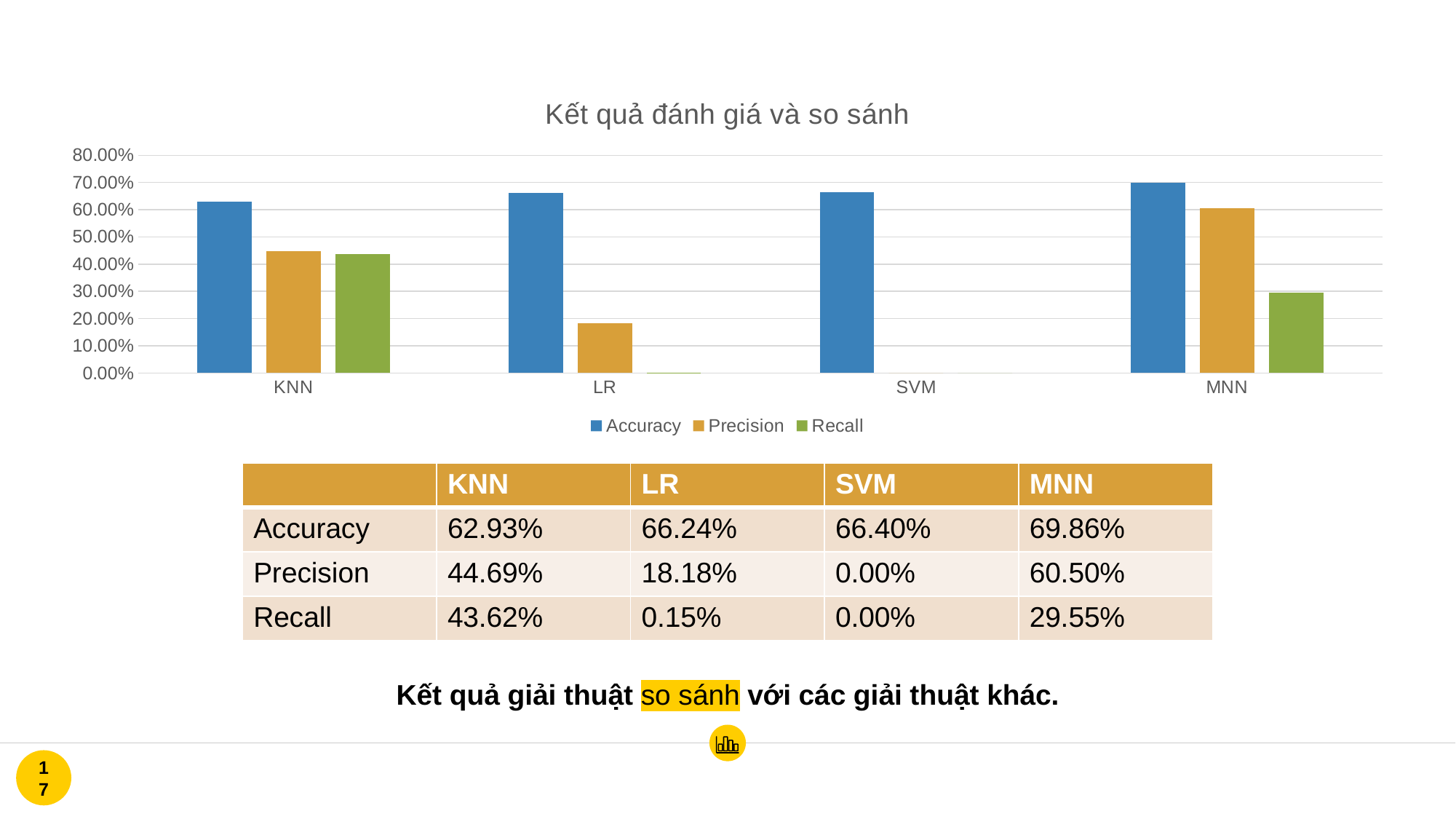

### Chart: Kết quả đánh giá và so sánh

| Category | Accuracy | Precision | Recall |
|---|---|---|---|
| KNN | 0.6293 | 0.4469 | 0.4362 |
| LR | 0.6624 | 0.1818 | 0.0015 |
| SVM | 0.664 | 0.0 | 0.0 |
| MNN | 0.6986 | 0.6065 | 0.2955 |
|  | KNN | LR | SVM | MNN |
| --- | --- | --- | --- | --- |
| Accuracy | 62.93% | 66.24% | 66.40% | 69.86% |
| Precision | 44.69% | 18.18% | 0.00% | 60.50% |
| Recall | 43.62% | 0.15% | 0.00% | 29.55% |
Kết quả giải thuật so sánh với các giải thuật khác.

17